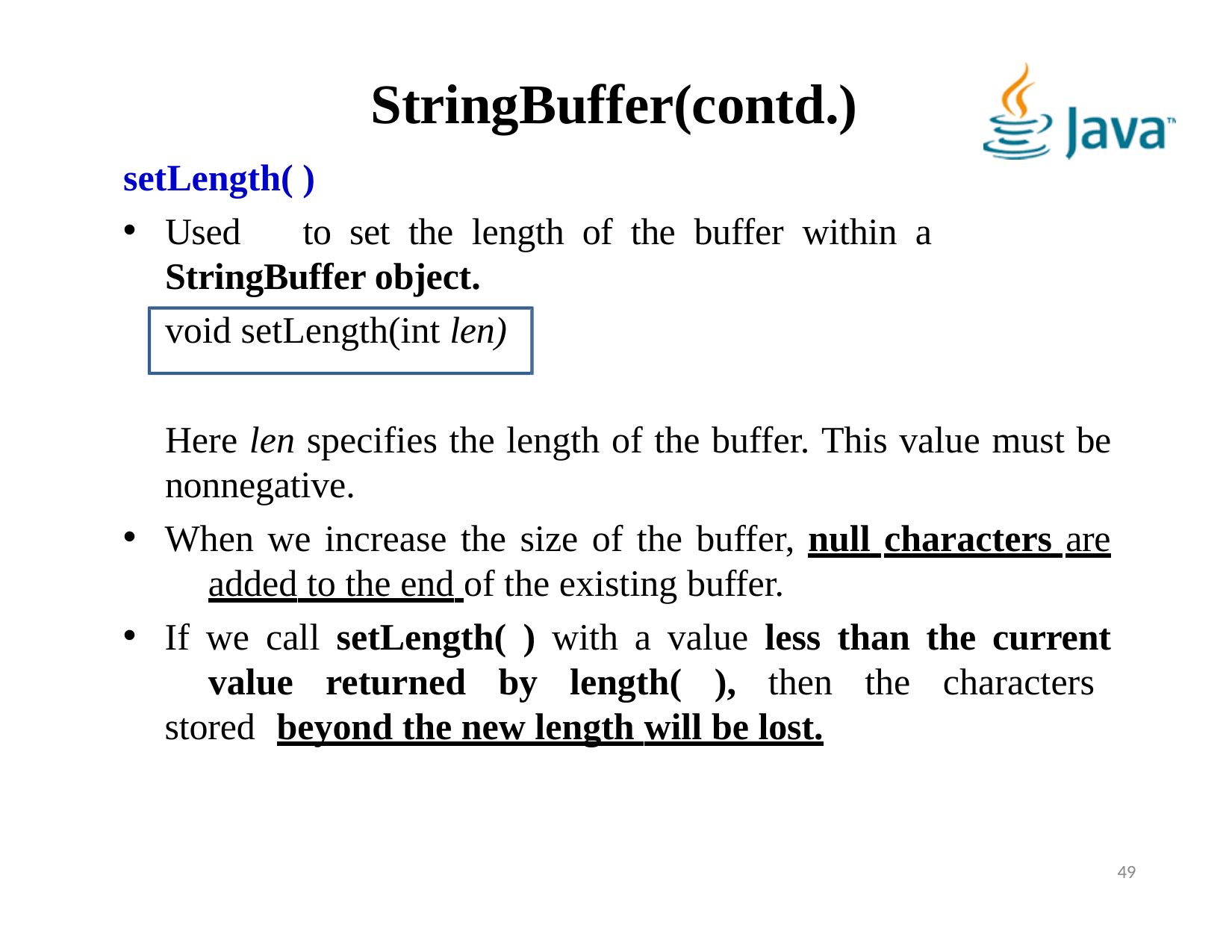

# StringBuffer(contd.)
setLength( )
Used	to	set	the	length	of	the	buffer	within	a	StringBuffer object.
void setLength(int len)

Here len specifies the length of the buffer. This value must be nonnegative.
When we increase the size of the buffer, null characters are 	added to the end of the existing buffer.
If we call setLength( ) with a value less than the current 	value  returned  by  length(  ),  then  the  characters  stored 	beyond the new length will be lost.

49